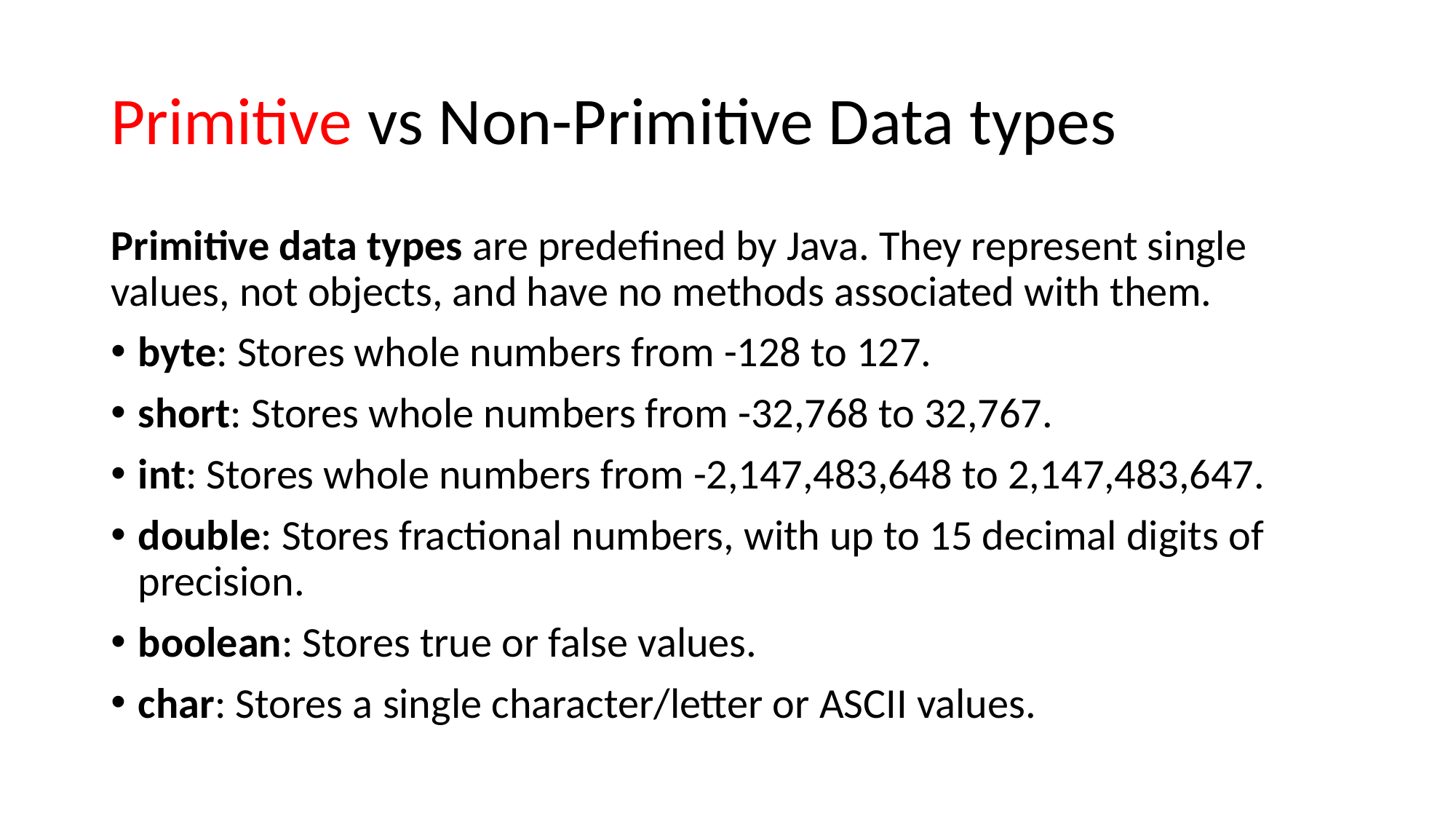

# Primitive vs Non-Primitive Data types
Primitive data types are predefined by Java. They represent single values, not objects, and have no methods associated with them.
byte: Stores whole numbers from -128 to 127.
short: Stores whole numbers from -32,768 to 32,767.
int: Stores whole numbers from -2,147,483,648 to 2,147,483,647.
double: Stores fractional numbers, with up to 15 decimal digits of precision.
boolean: Stores true or false values.
char: Stores a single character/letter or ASCII values.